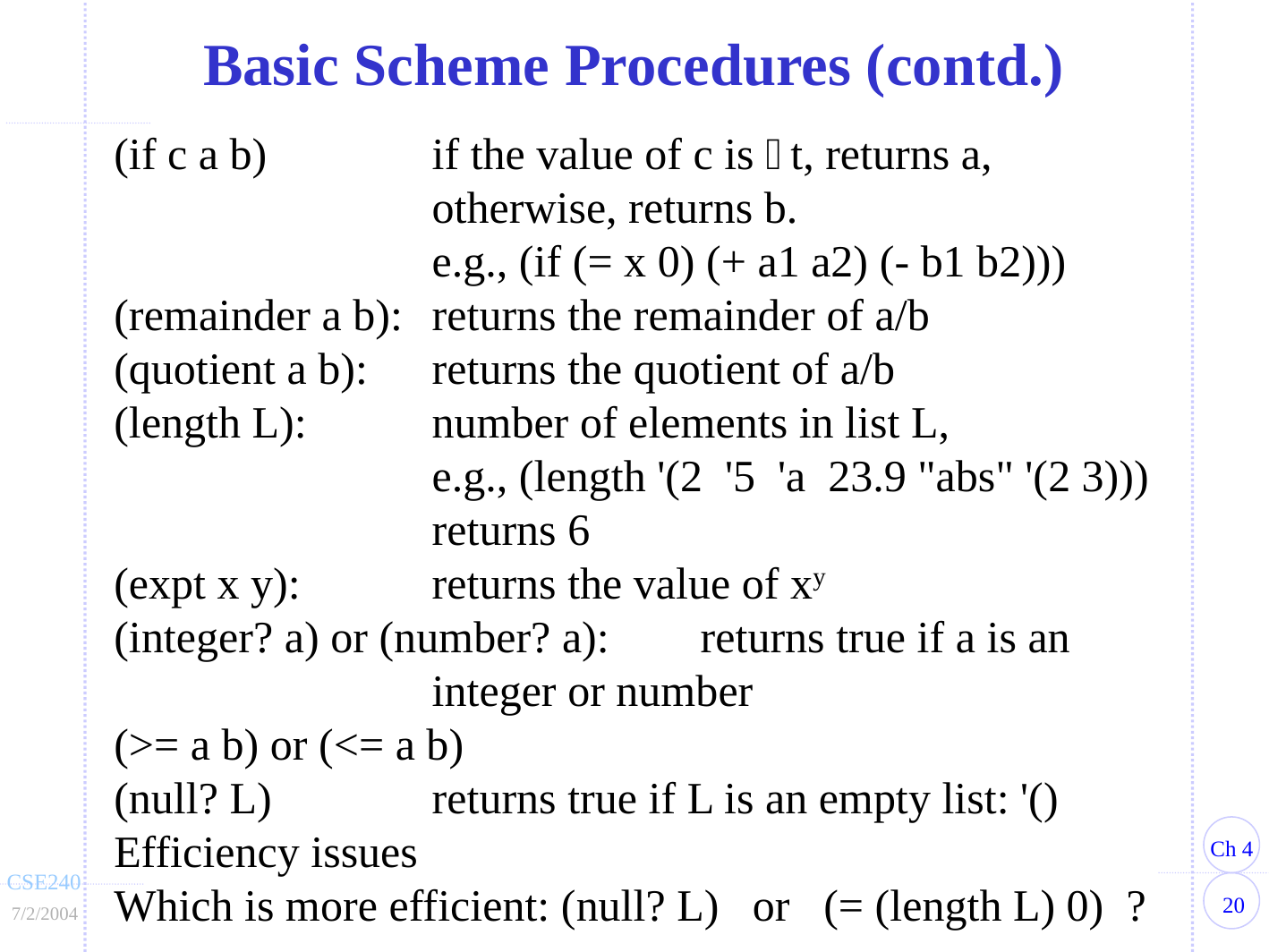

Basic Scheme Procedures (contd.)
(if c a b)	if the value of c is #t, returns a, otherwise, returns b.
	e.g., (if (= x 0) (+ a1 a2) (- b1 b2)))
(remainder a b):	returns the remainder of a/b
(quotient a b):	returns the quotient of a/b
(length L):	number of elements in list L,
e.g., (length '(2  '5  'a  23.9 "abs" '(2 3))) returns 6
(expt x y):	returns the value of xy
(integer? a) or (number? a): 	returns true if a is an integer or number
(>= a b) or (<= a b)
(null? L)	returns true if L is an empty list: '()
Efficiency issues
Which is more efficient: (null? L)   or   (= (length L) 0)  ?